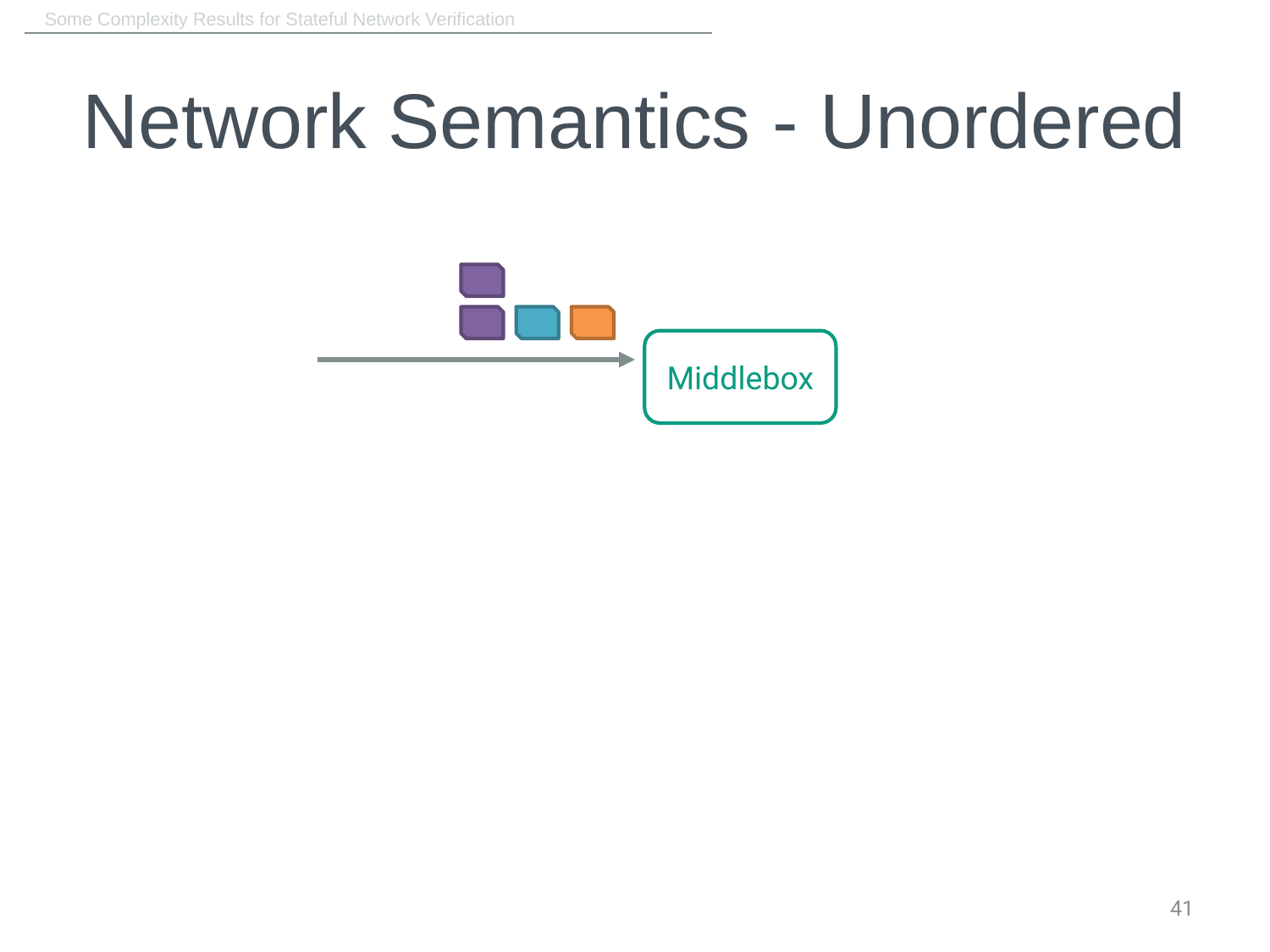

# Network Semantics - Unordered

Middlebox
41